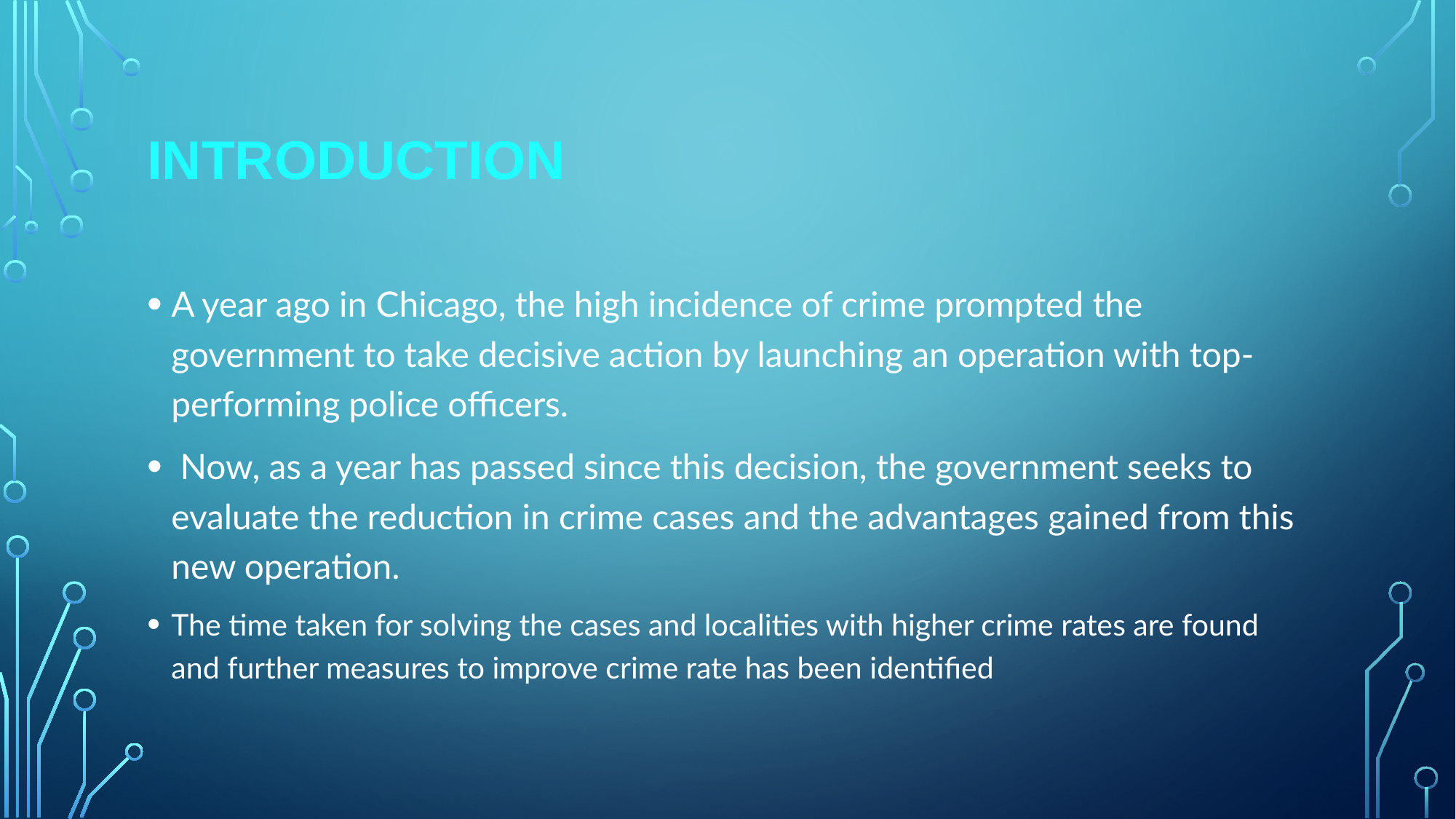

# INTRODUCTION
A year ago in Chicago, the high incidence of crime prompted the government to take decisive action by launching an operation with top-performing police officers.
 Now, as a year has passed since this decision, the government seeks to evaluate the reduction in crime cases and the advantages gained from this new operation.
The time taken for solving the cases and localities with higher crime rates are found and further measures to improve crime rate has been identified